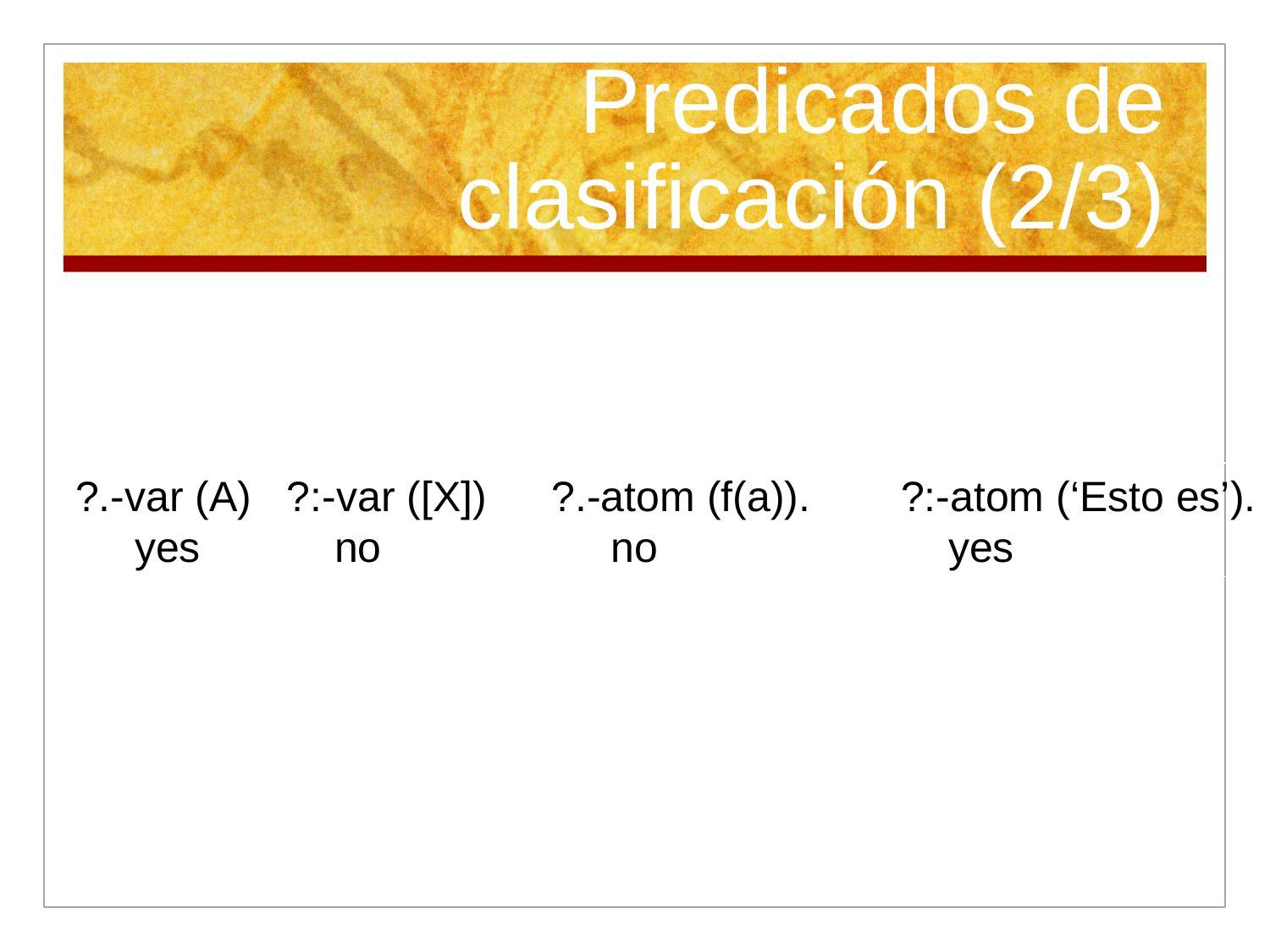

# Predicados de clasificación (2/3)

?.-var (A)
     yes
?:-var ([X])
    no
?.-atom (f(a)).
     no
?:-atom (‘Esto es’).
    yes